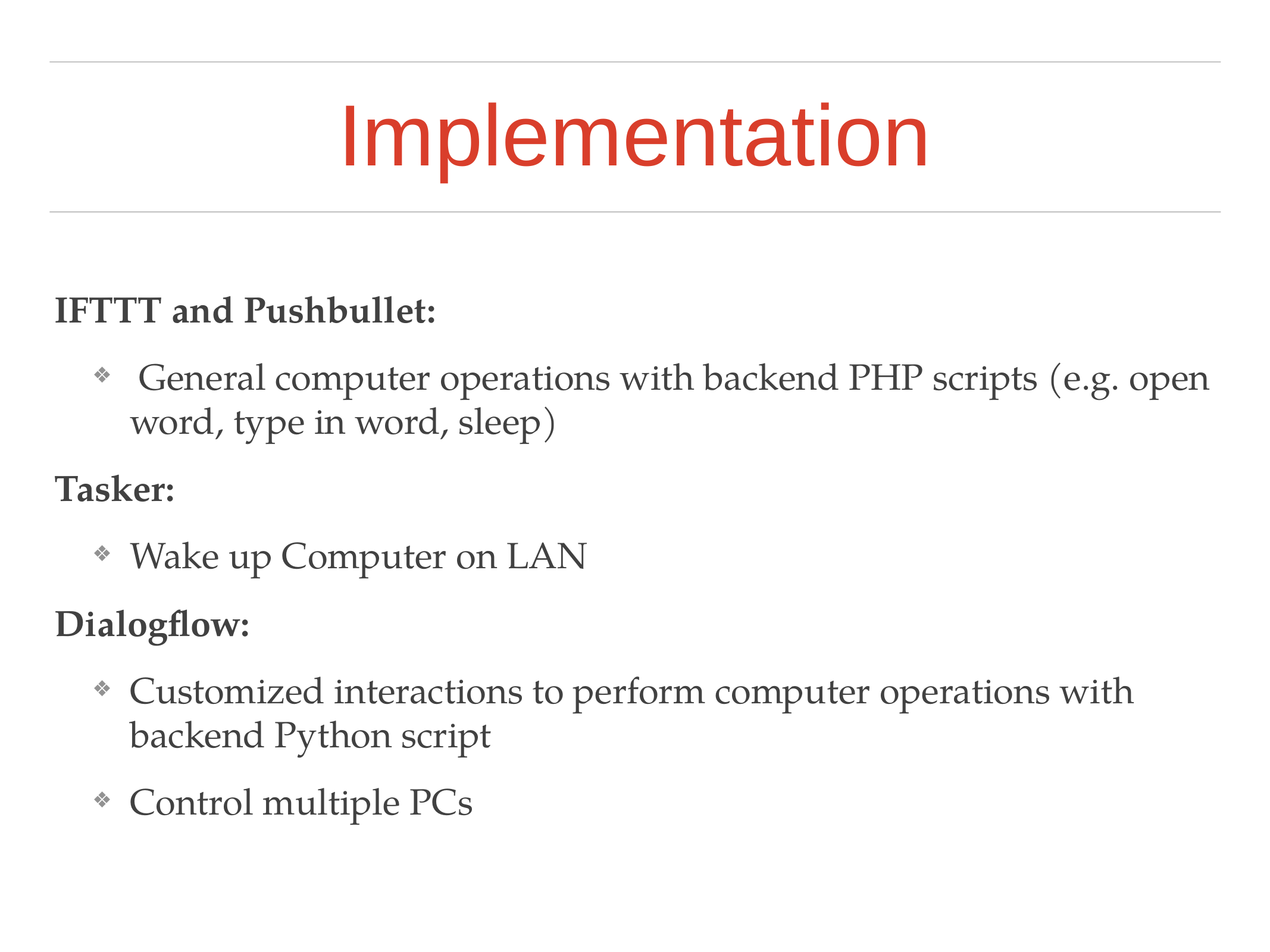

# Implementation
IFTTT and Pushbullet:
 General computer operations with backend PHP scripts (e.g. open word, type in word, sleep)
Tasker:
Wake up Computer on LAN
Dialogflow:
Customized interactions to perform computer operations with backend Python script
Control multiple PCs